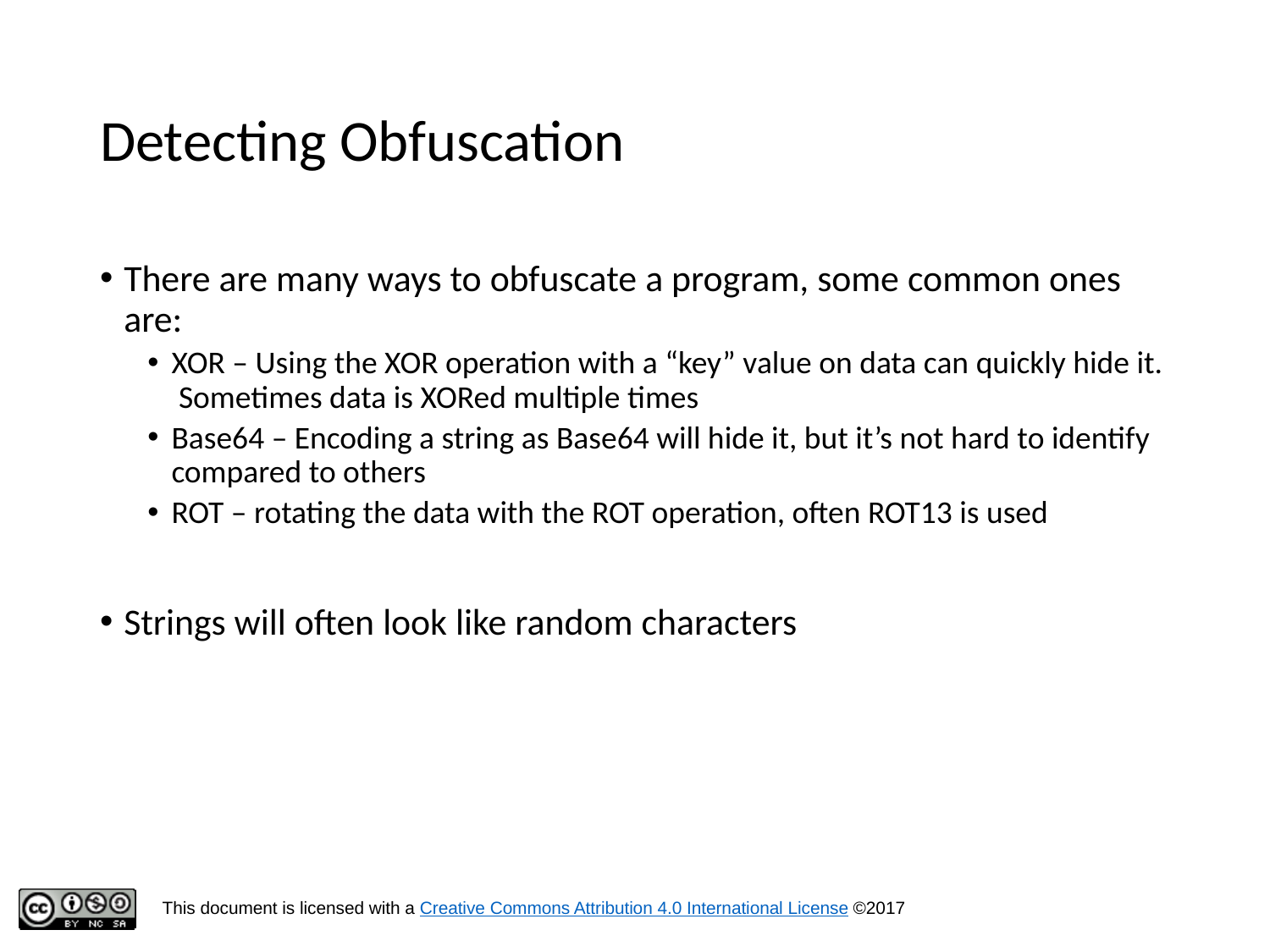

# Detecting Obfuscation
There are many ways to obfuscate a program, some common ones are:
XOR – Using the XOR operation with a “key” value on data can quickly hide it.  Sometimes data is XORed multiple times
Base64 – Encoding a string as Base64 will hide it, but it’s not hard to identify compared to others
ROT – rotating the data with the ROT operation, often ROT13 is used

Strings will often look like random characters